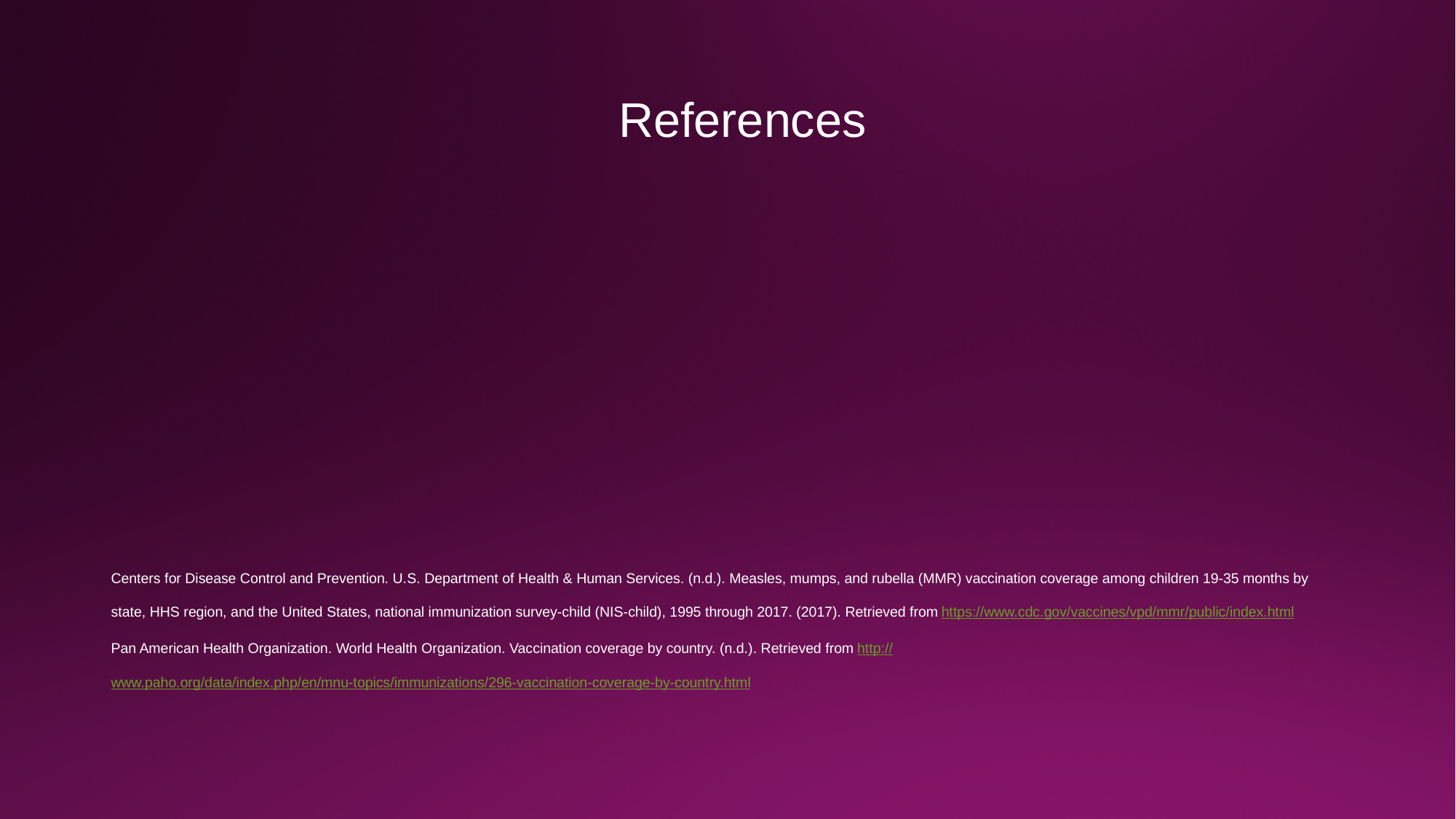

# References
Centers for Disease Control and Prevention. U.S. Department of Health & Human Services. (n.d.). Measles, mumps, and rubella (MMR) vaccination coverage among children 19-35 months by state, HHS region, and the United States, national immunization survey-child (NIS-child), 1995 through 2017. (2017). Retrieved from https://www.cdc.gov/vaccines/vpd/mmr/public/index.html
Pan American Health Organization. World Health Organization. Vaccination coverage by country. (n.d.). Retrieved from http://www.paho.org/data/index.php/en/mnu-topics/immunizations/296-vaccination-coverage-by-country.html